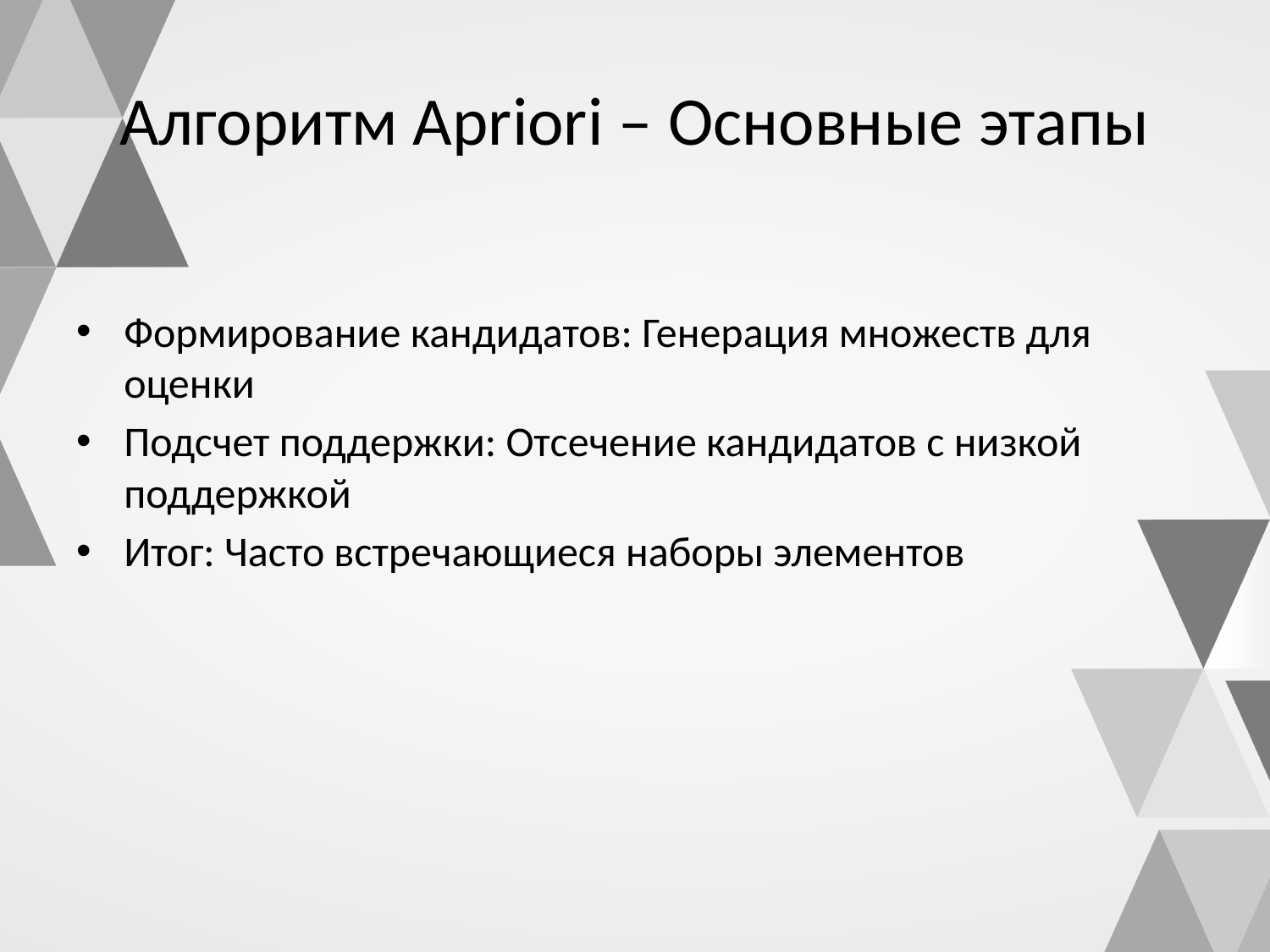

# Алгоритм Apriori – Основные этапы

Формирование кандидатов: Генерация множеств для оценки
Подсчет поддержки: Отсечение кандидатов с низкой поддержкой
Итог: Часто встречающиеся наборы элементов